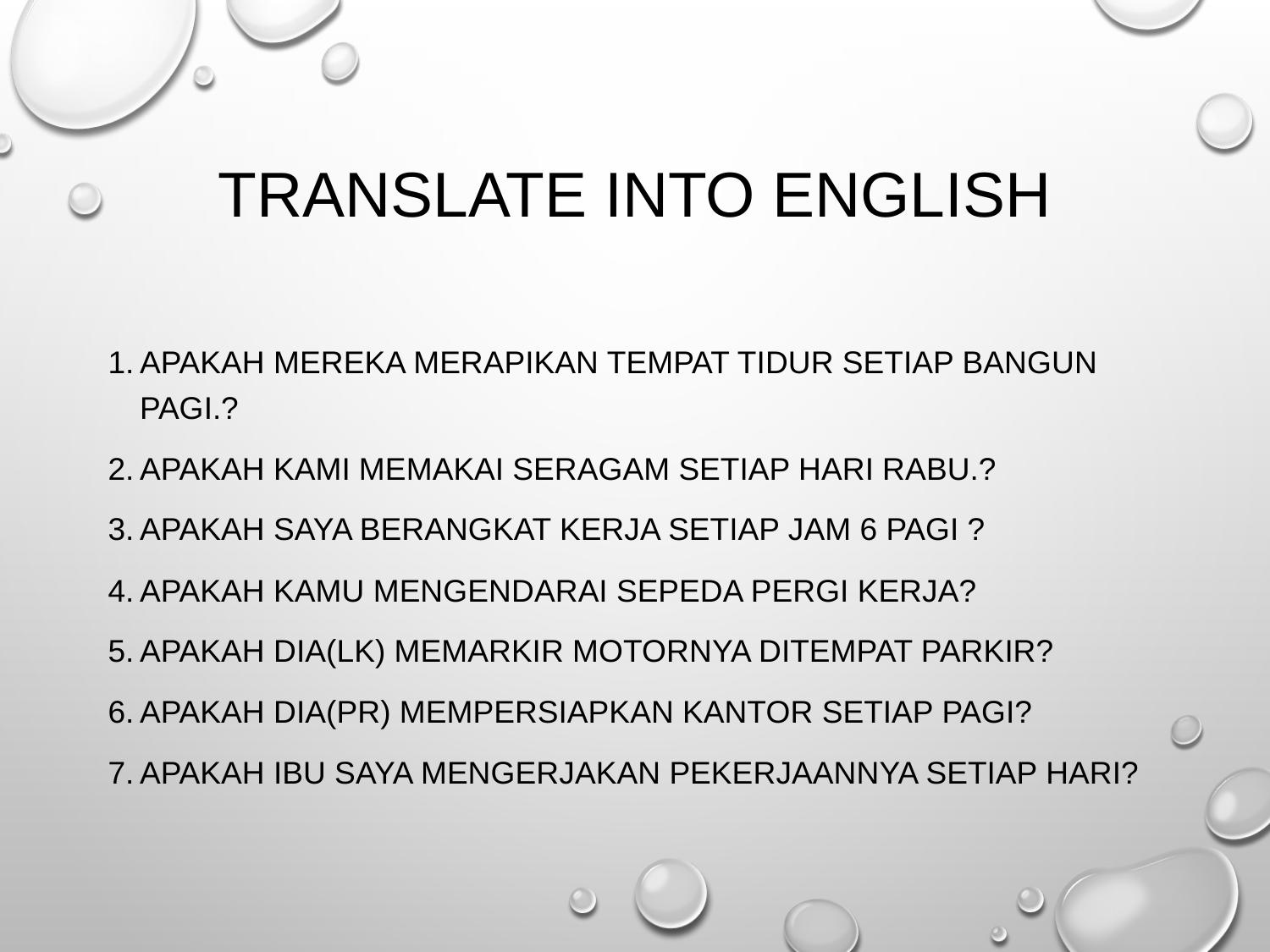

# TRANSLATE INTO ENGLISH
Apakah Mereka merapikan tempat tidur setiap bangun pagi.?
Apakah Kami memakai seragam setiap hari rabu.?
Apakah Saya berangkat kerja setiap jam 6 pagi ?
Apakah Kamu mengendarai sepeda pergi kerja?
Apakah Dia(lk) memarkir motornya ditempat parkir?
Apakah Dia(pr) mempersiapkan kantor setiap pagi?
Apakah Ibu saya mengerjakan pekerjaannya setiap hari?